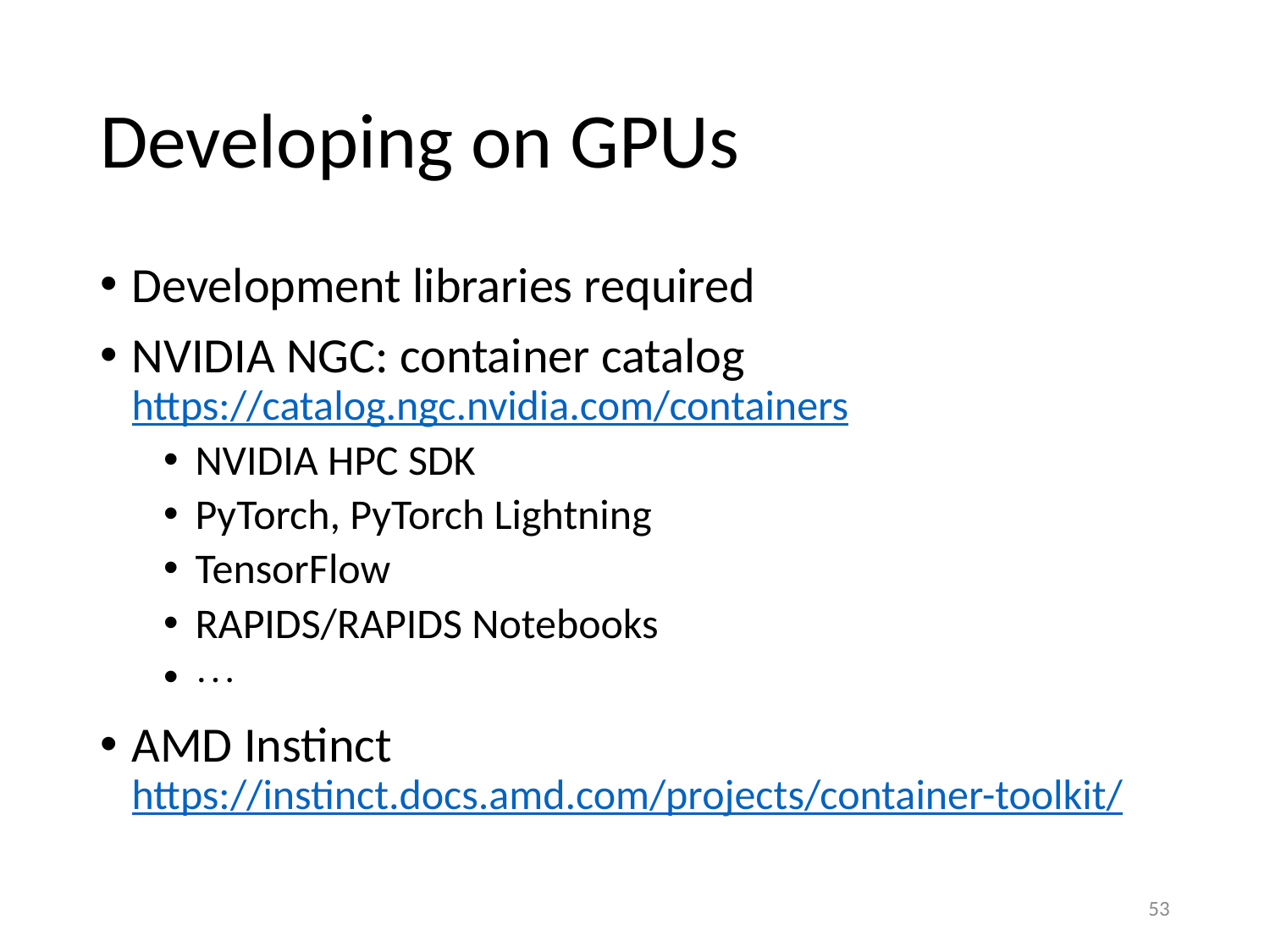

# Developing on GPUs
Development libraries required
NVIDIA NGC: container catalog
https://catalog.ngc.nvidia.com/containers
NVIDIA HPC SDK
PyTorch, PyTorch Lightning
TensorFlow
RAPIDS/RAPIDS Notebooks
…
AMD Instinct
https://instinct.docs.amd.com/projects/container-toolkit/
53